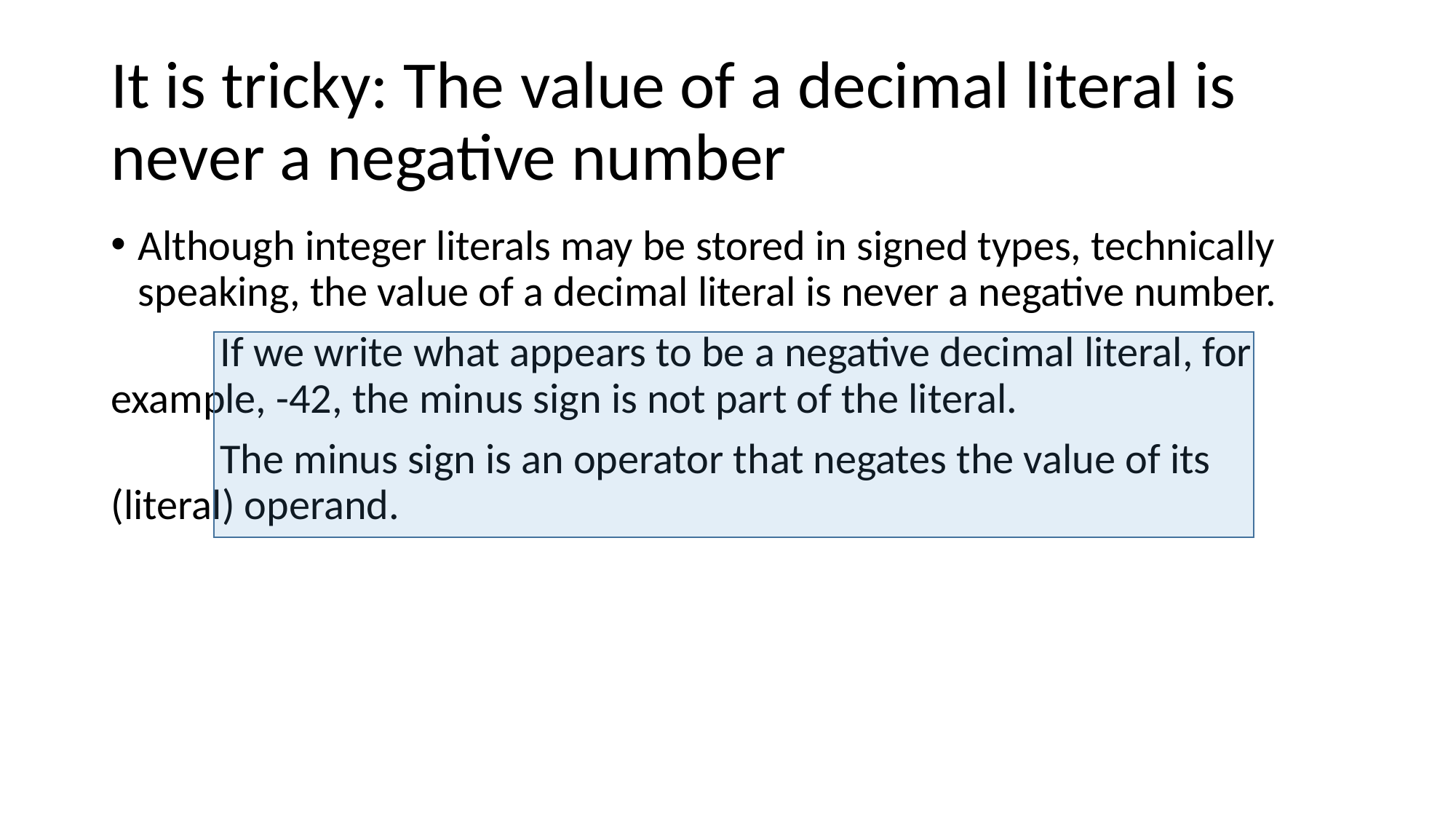

# It is tricky: The value of a decimal literal is never a negative number
Although integer literals may be stored in signed types, technically speaking, the value of a decimal literal is never a negative number.
	If we write what appears to be a negative decimal literal, for 	example, -42, the minus sign is not part of the literal.
	The minus sign is an operator that negates the value of its 	(literal) operand.